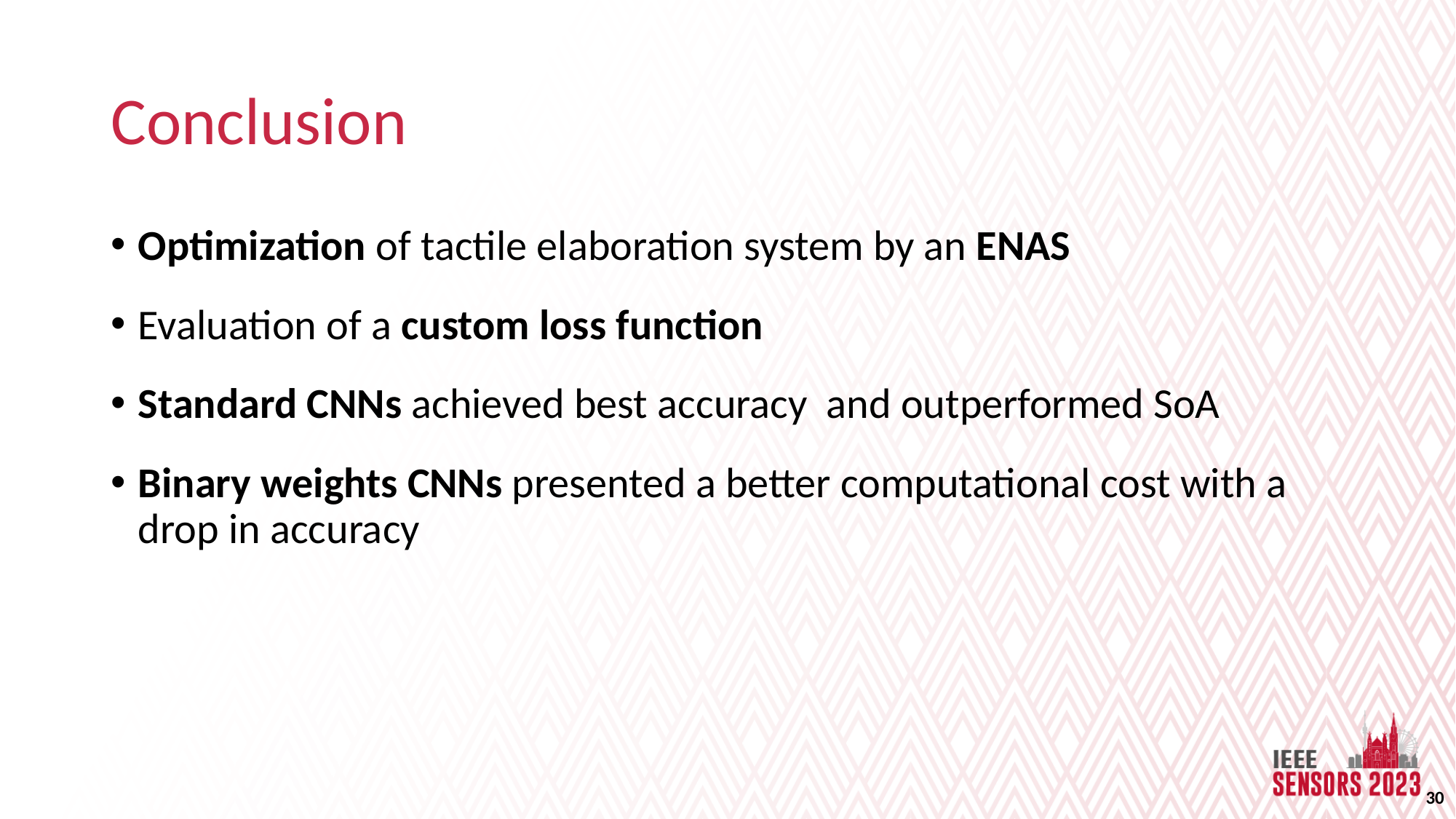

# Conclusion
Optimization of tactile elaboration system by an ENAS
Evaluation of a custom loss function
Standard CNNs achieved best accuracy  and outperformed SoA
Binary weights CNNs presented a better computational cost with a drop in accuracy
30